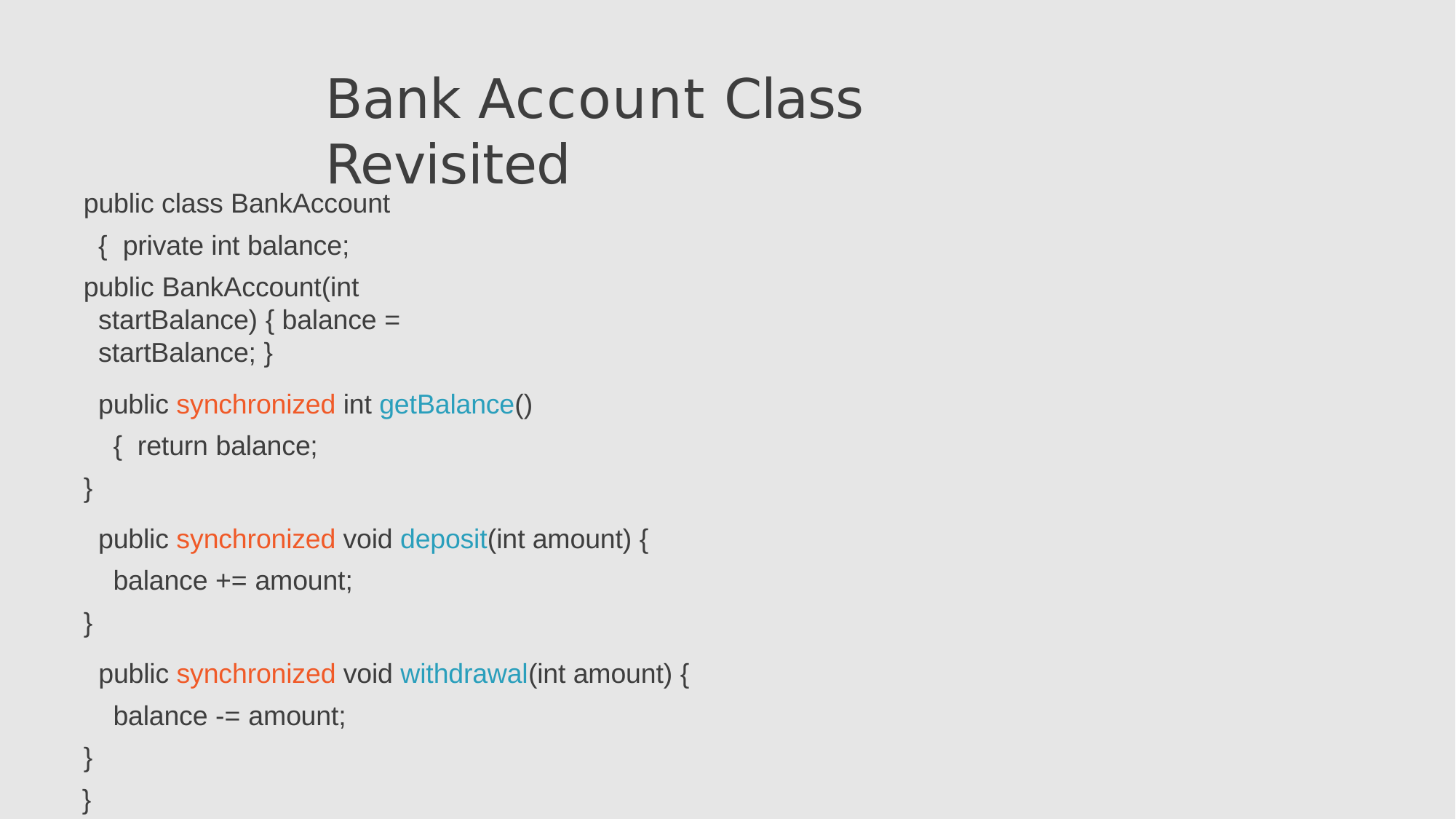

# Bank Account Class Revisited
public class BankAccount {  private int balance;
public BankAccount(int startBalance) { balance = startBalance; }
public synchronized int getBalance() {  return balance;
}
public synchronized void deposit(int amount) {  balance += amount;
}
public synchronized void withdrawal(int amount) {  balance -= amount;
}
}
62